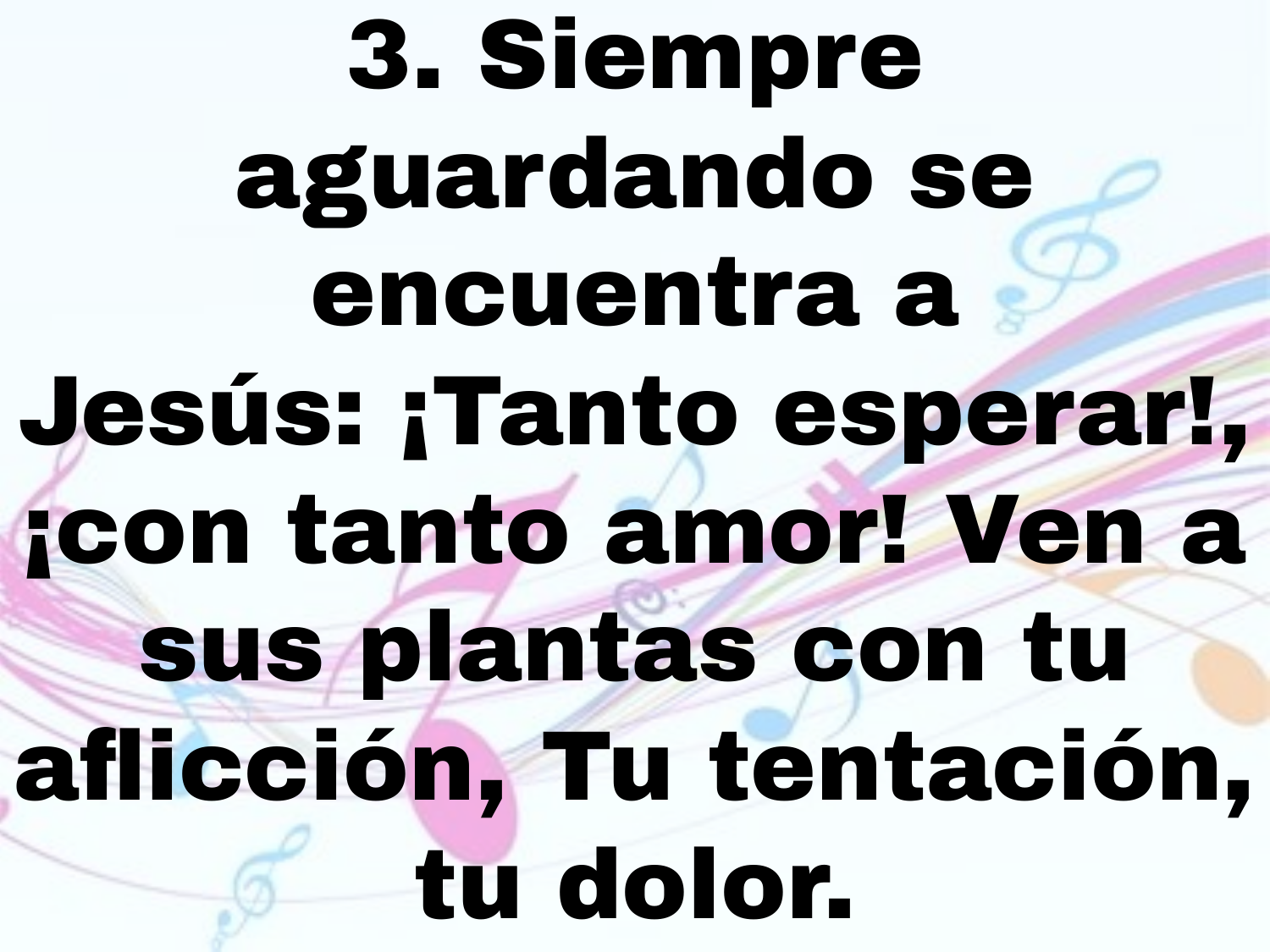

3. Siempre aguardando se encuentra a
Jesús: ¡Tanto esperar!, ¡con tanto amor! Ven a sus plantas con tu aflicción, Tu tentación, tu dolor.